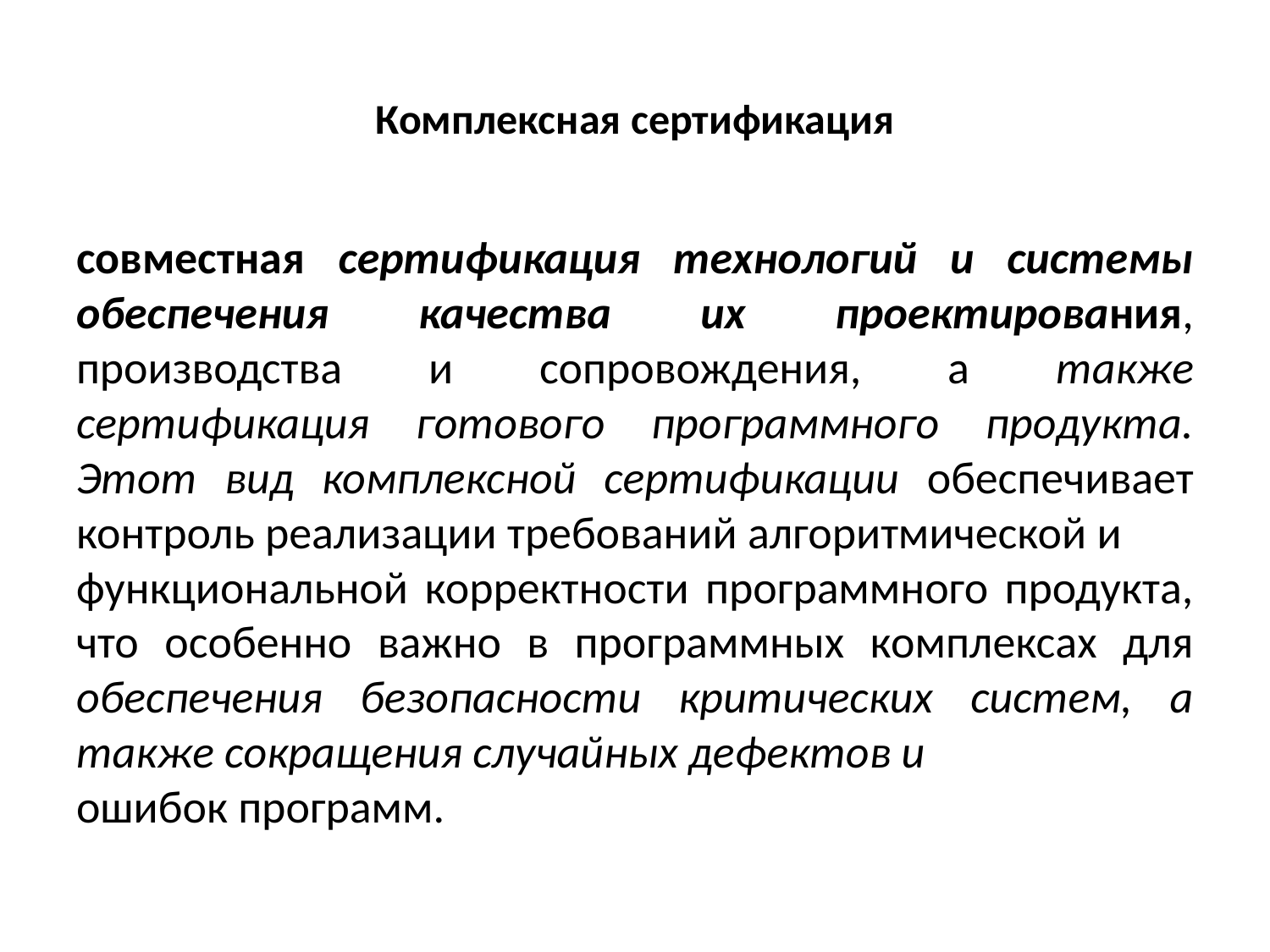

# Комплексная сертификация
совместная сертификация технологий и системы обеспечения качества их проектирования, производства и сопровождения, а также сертификация готового программного продукта. Этот вид комплексной сертификации обеспечивает контроль реализации требований алгоритмической и
функциональной корректности программного продукта, что особенно важно в программных комплексах для обеспечения безопасности критических систем, а также сокращения случайных дефектов и
ошибок программ.